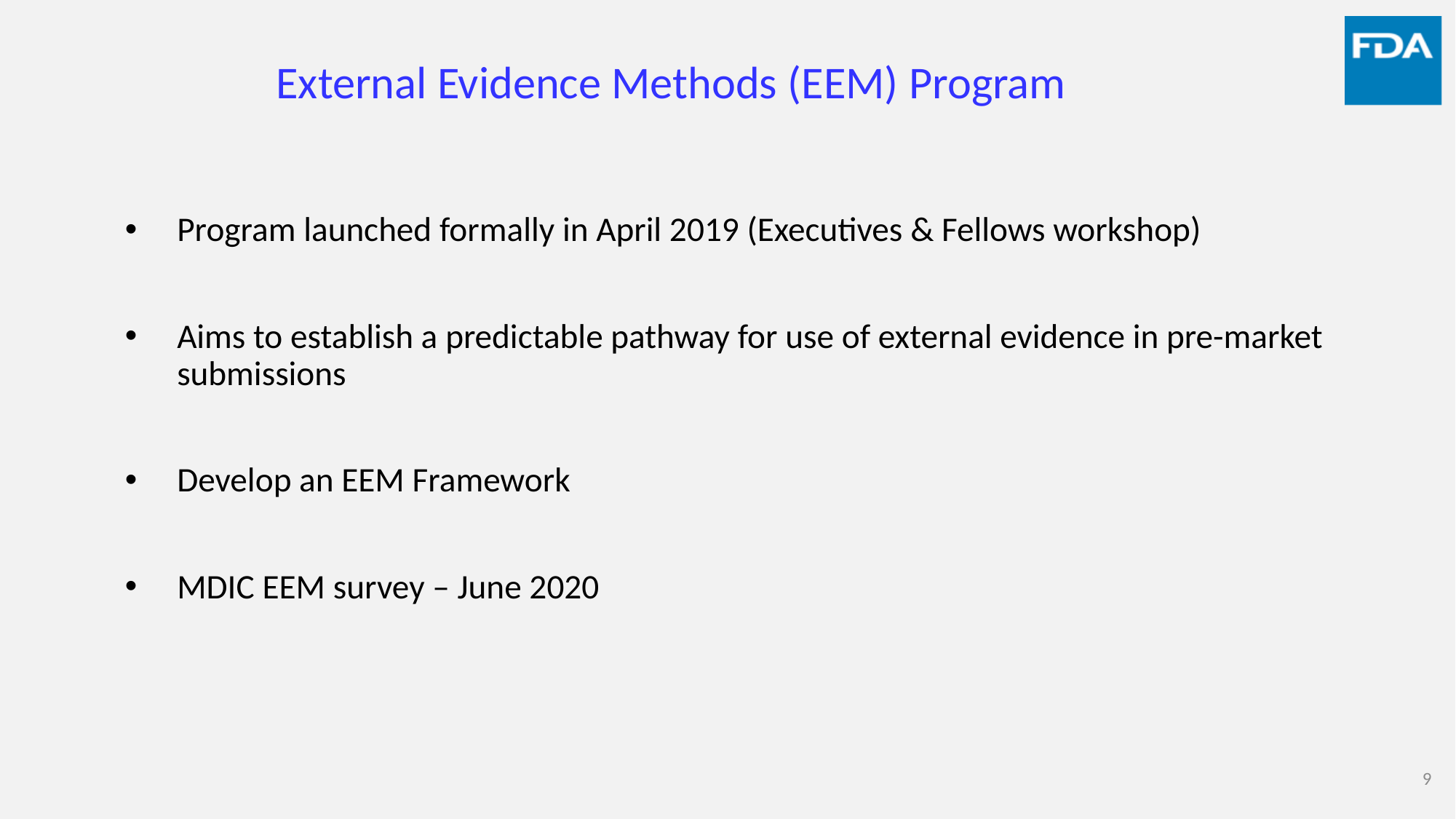

# External Evidence Methods (EEM) Program
Program launched formally in April 2019 (Executives & Fellows workshop)

Aims to establish a predictable pathway for use of external evidence in pre-market submissions

Develop an EEM Framework

MDIC EEM survey – June 2020

9